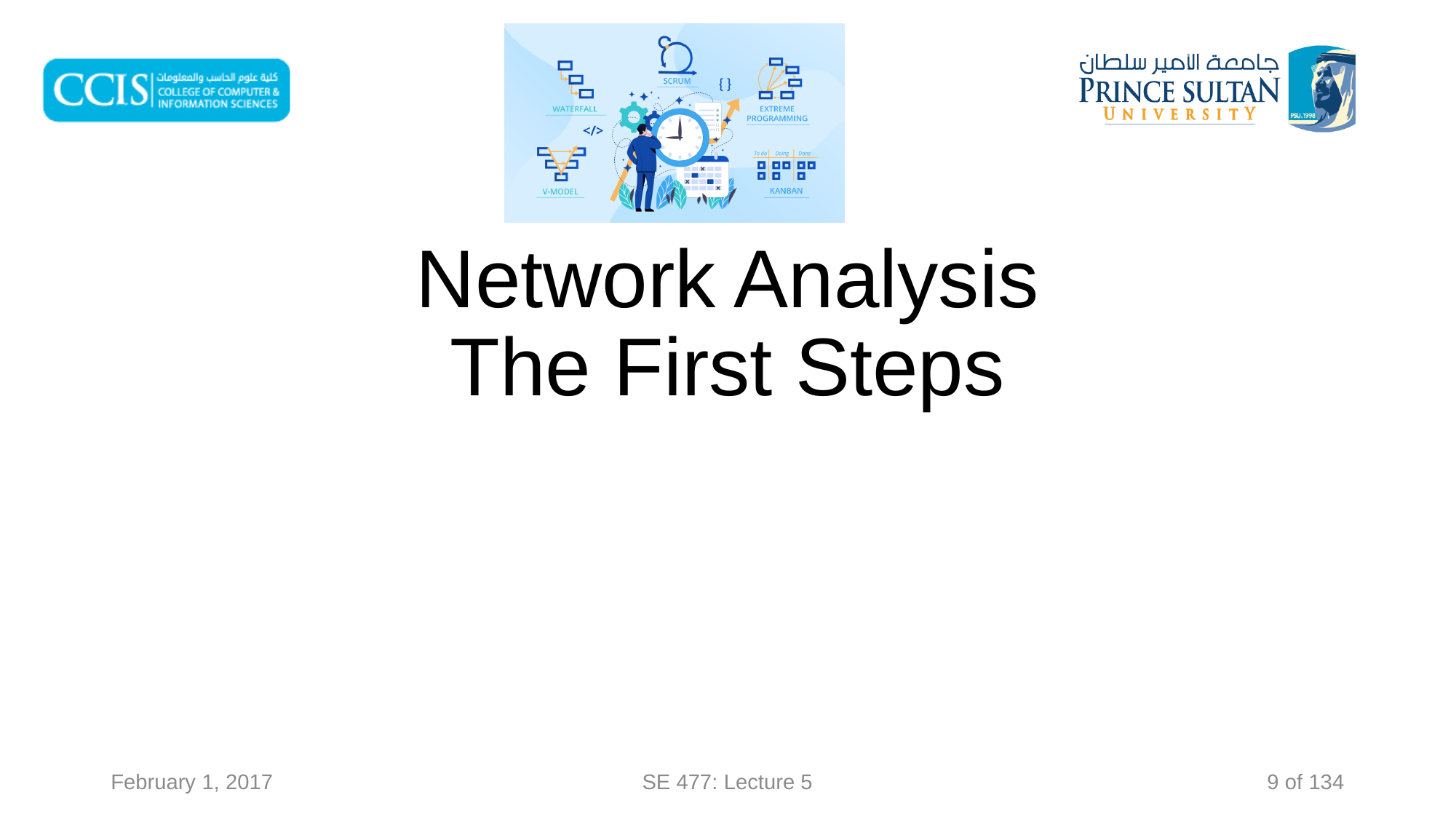

# Network Analysis The First Steps
February 1, 2017
SE 477: Lecture 5
9 of 134